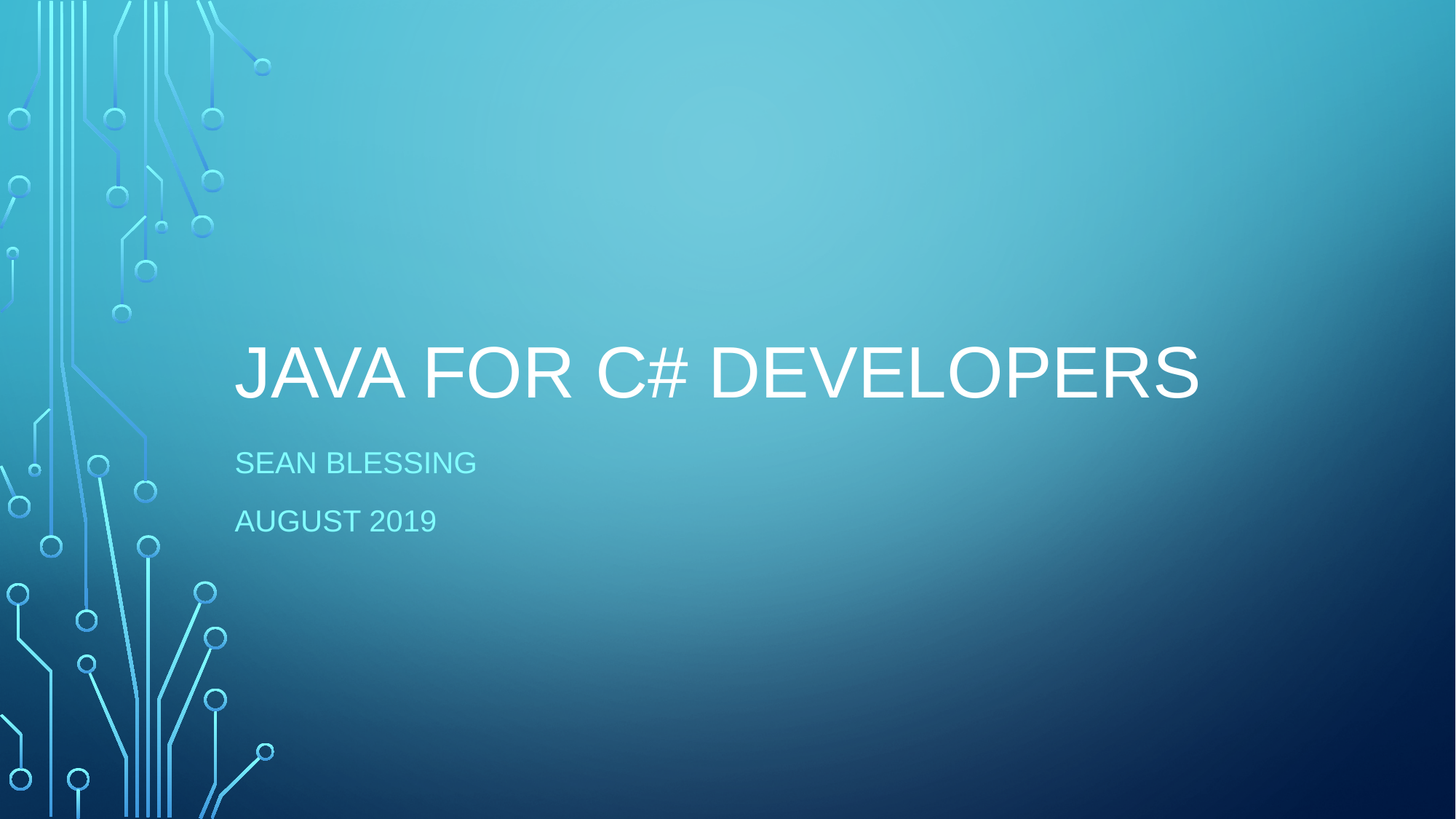

# Java for c# Developers
Sean Blessing
August 2019